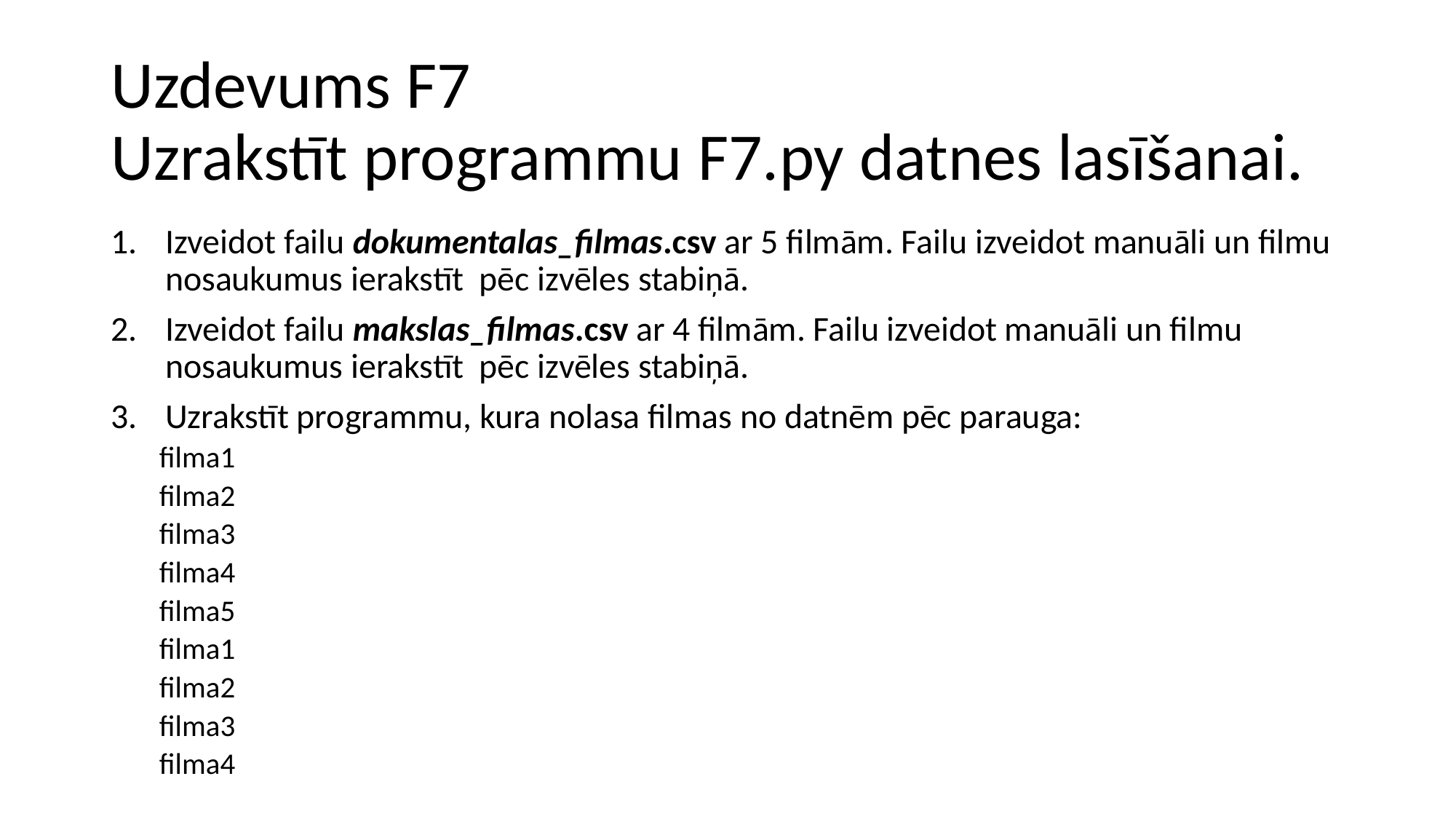

# Uzdevums F7 Uzrakstīt programmu F7.py datnes lasīšanai.
Izveidot failu dokumentalas_filmas.csv ar 5 filmām. Failu izveidot manuāli un filmu nosaukumus ierakstīt  pēc izvēles stabiņā.
Izveidot failu makslas_filmas.csv ar 4 filmām. Failu izveidot manuāli un filmu nosaukumus ierakstīt  pēc izvēles stabiņā.
Uzrakstīt programmu, kura nolasa filmas no datnēm pēc parauga:
filma1
filma2
filma3
filma4
filma5
filma1
filma2
filma3
filma4